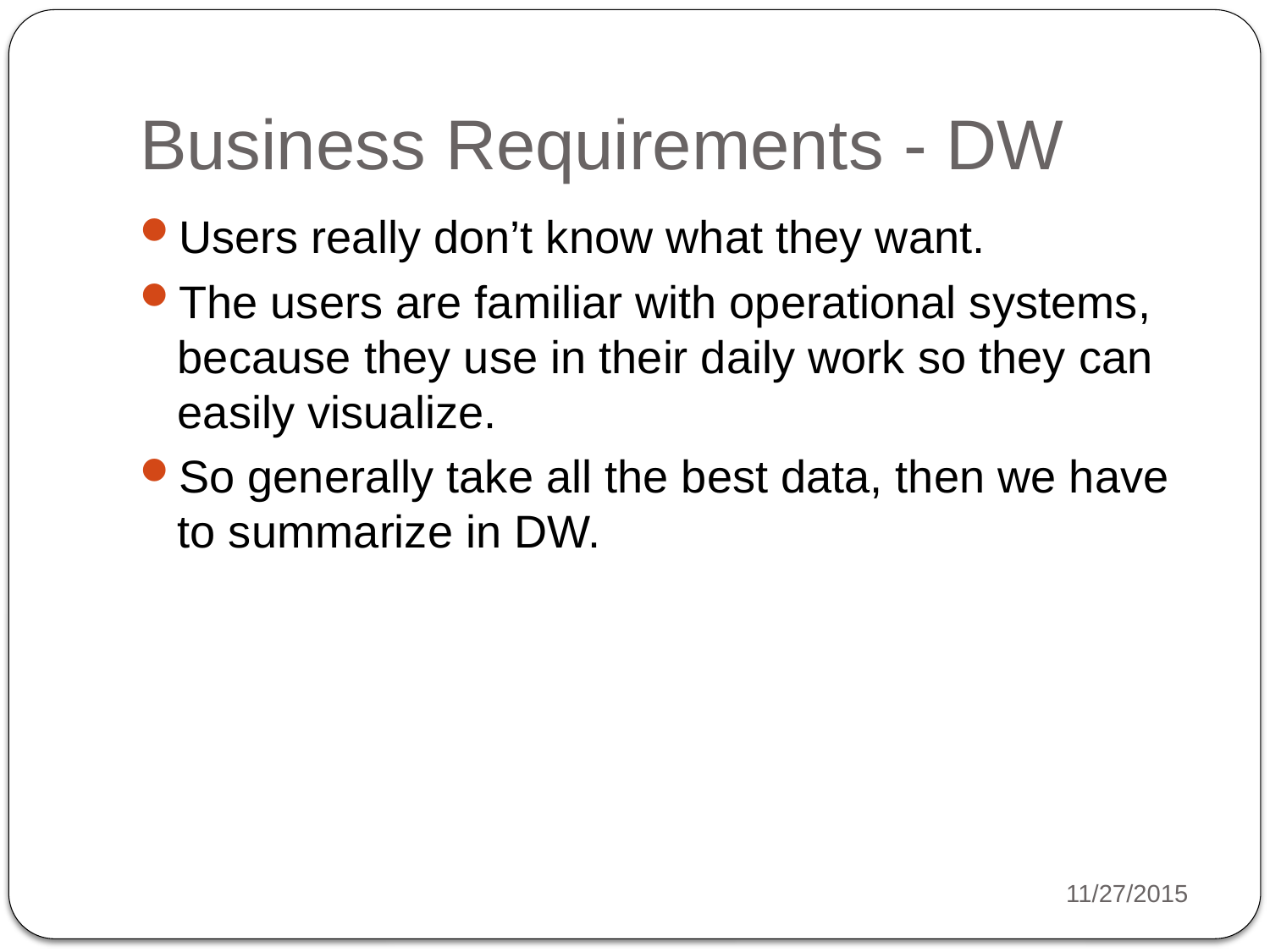

# Business Requirements - DW
Users really don’t know what they want.
The users are familiar with operational systems, because they use in their daily work so they can easily visualize.
So generally take all the best data, then we have to summarize in DW.

11/27/2015